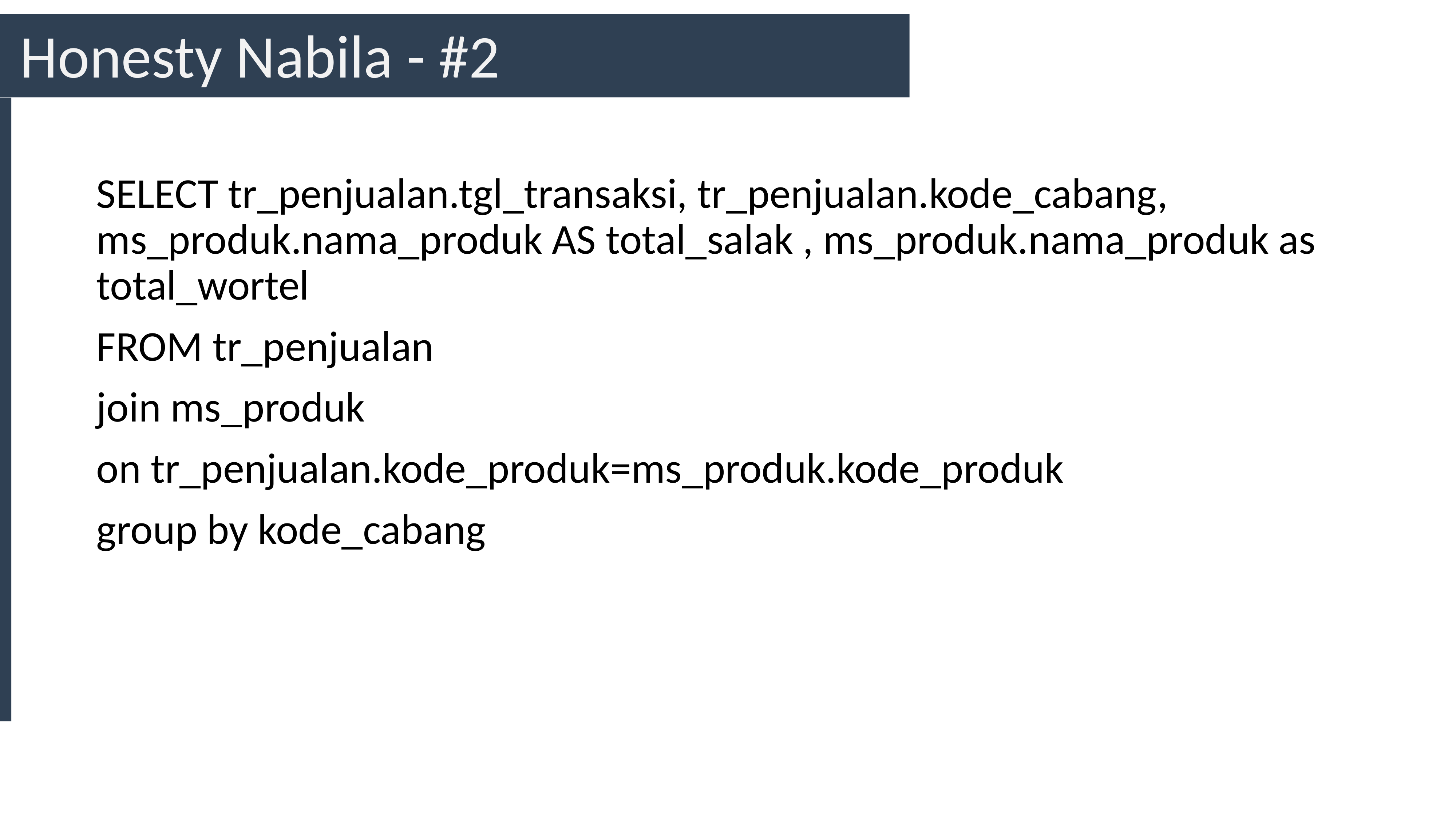

# Honesty Nabila - #2
SELECT tr_penjualan.tgl_transaksi, tr_penjualan.kode_cabang,  ms_produk.nama_produk AS total_salak , ms_produk.nama_produk as total_wortel
FROM tr_penjualan
join ms_produk
on tr_penjualan.kode_produk=ms_produk.kode_produk
group by kode_cabang